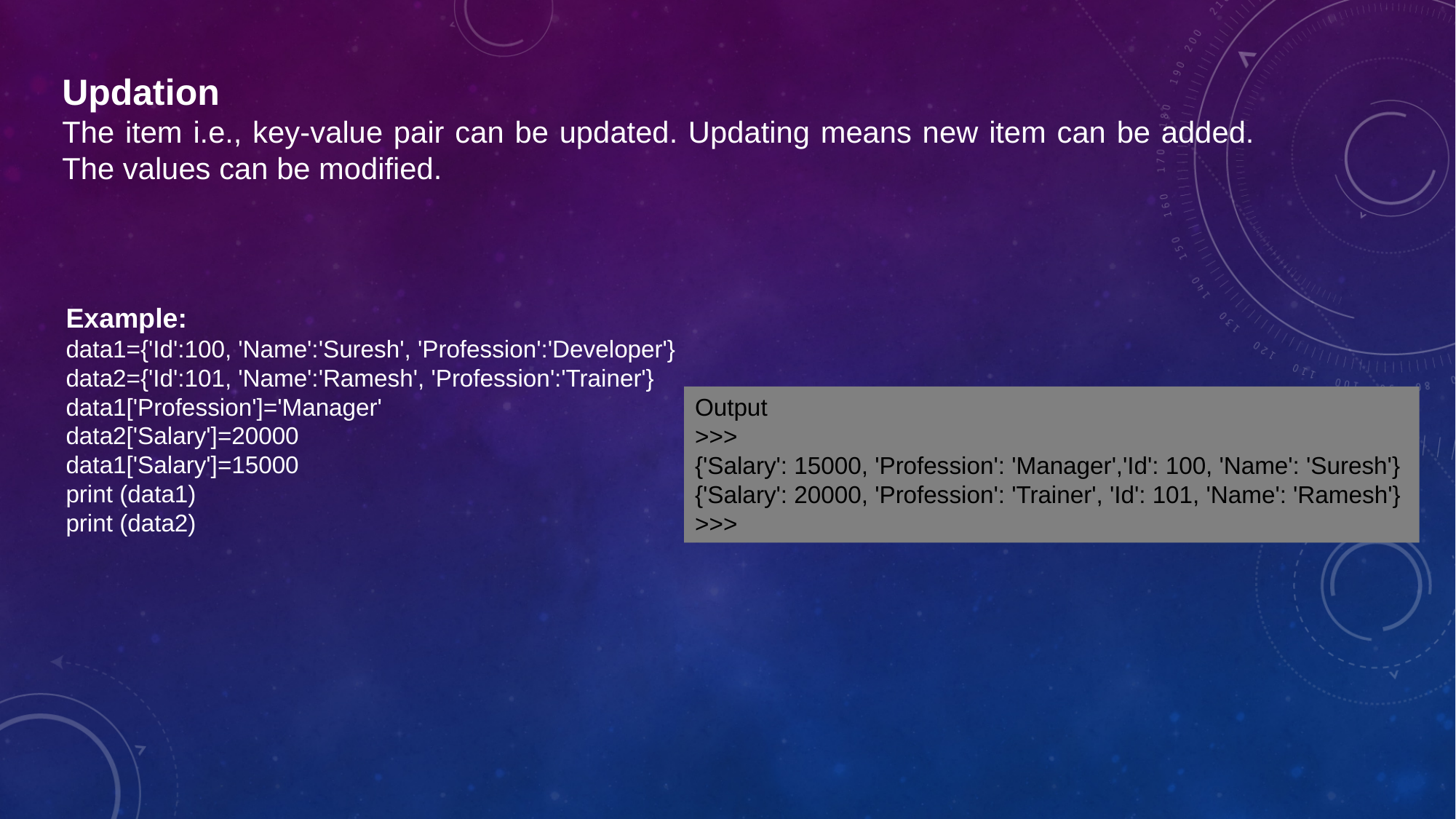

Updation
The item i.e., key-value pair can be updated. Updating means new item can be added. The values can be modified.
Example:
data1={'Id':100, 'Name':'Suresh', 'Profession':'Developer'}
data2={'Id':101, 'Name':'Ramesh', 'Profession':'Trainer'}
data1['Profession']='Manager'
data2['Salary']=20000
data1['Salary']=15000
print (data1)
print (data2)
Output
>>>
{'Salary': 15000, 'Profession': 'Manager','Id': 100, 'Name': 'Suresh'}
{'Salary': 20000, 'Profession': 'Trainer', 'Id': 101, 'Name': 'Ramesh'}
>>>